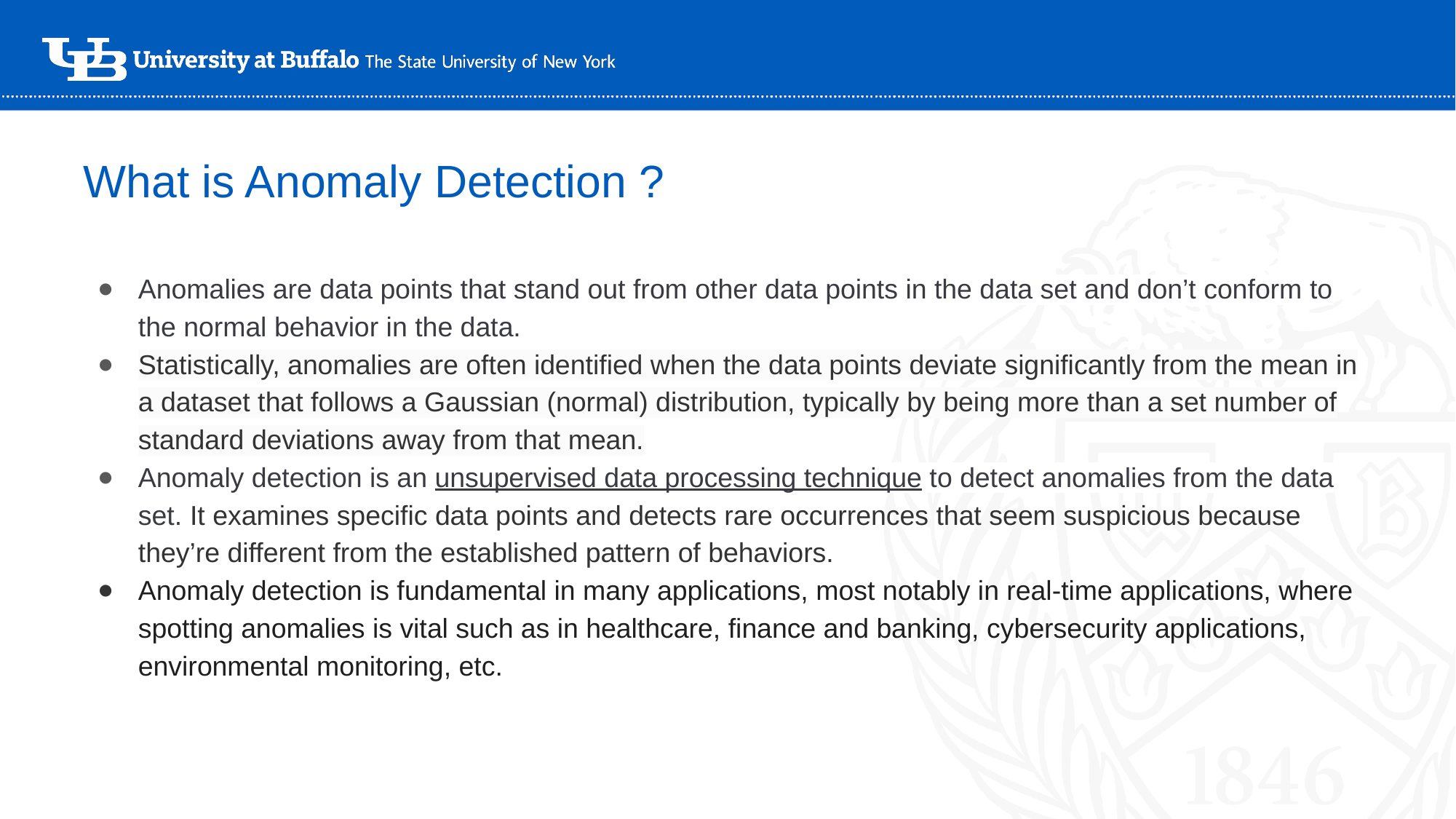

# What is Anomaly Detection ?
Anomalies are data points that stand out from other data points in the data set and don’t conform to the normal behavior in the data.
Statistically, anomalies are often identified when the data points deviate significantly from the mean in a dataset that follows a Gaussian (normal) distribution, typically by being more than a set number of standard deviations away from that mean.
Anomaly detection is an unsupervised data processing technique to detect anomalies from the data set. It examines specific data points and detects rare occurrences that seem suspicious because they’re different from the established pattern of behaviors.
Anomaly detection is fundamental in many applications, most notably in real-time applications, where spotting anomalies is vital such as in healthcare, finance and banking, cybersecurity applications, environmental monitoring, etc.